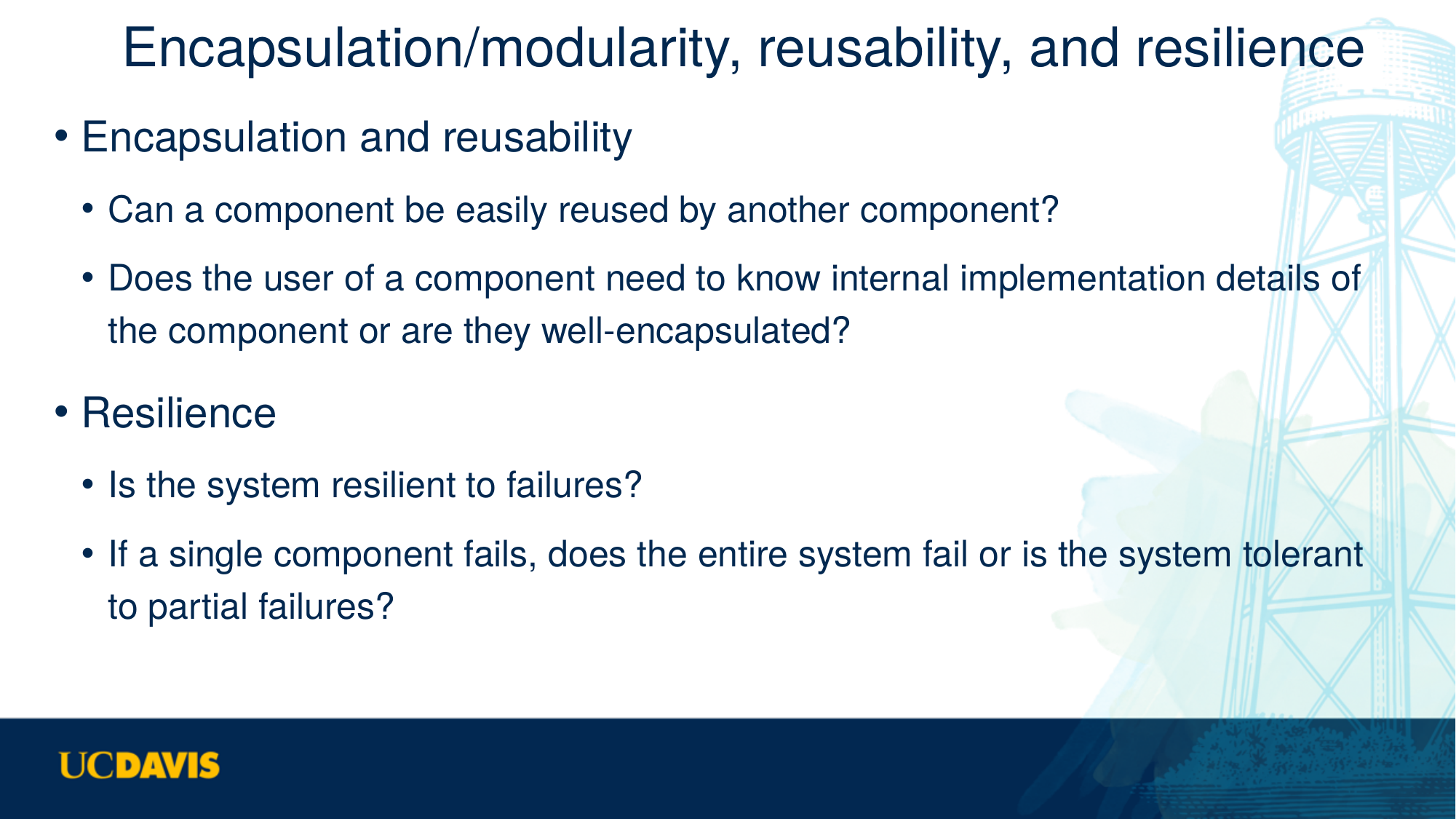

# Encapsulation/modularity, reusability, and resilience
Encapsulation and reusability
Can a component be easily reused by another component?
Does the user of a component need to know internal implementation details of the component or are they well-encapsulated?
Resilience
Is the system resilient to failures?
If a single component fails, does the entire system fail or is the system tolerant to partial failures?